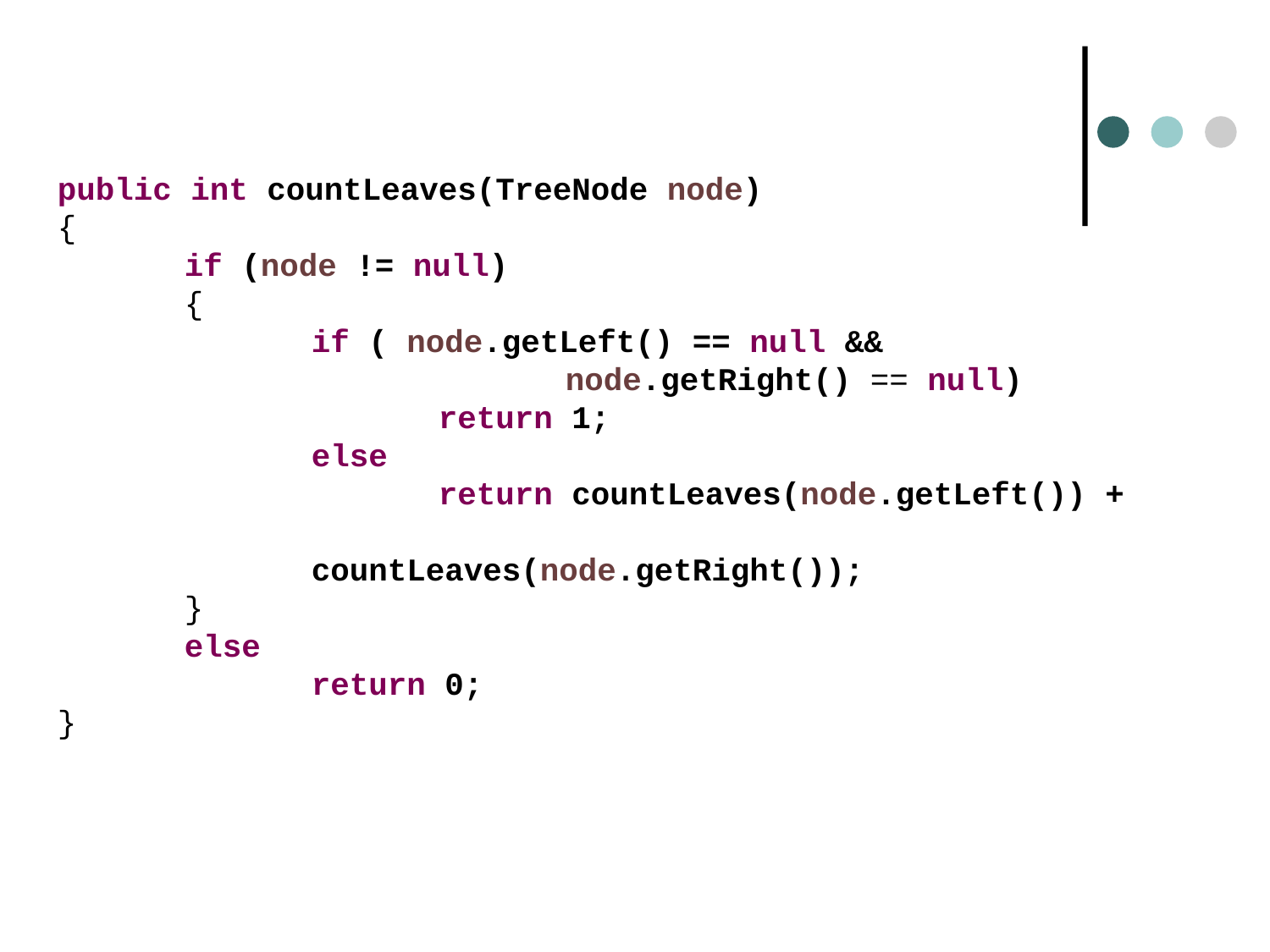

public int countLeaves(TreeNode node)
{
	if (node != null)
	{
		if ( node.getLeft() == null &&
				node.getRight() == null)
			return 1;
		else
			return countLeaves(node.getLeft()) +

		countLeaves(node.getRight());
	}
	else
		return 0;
}